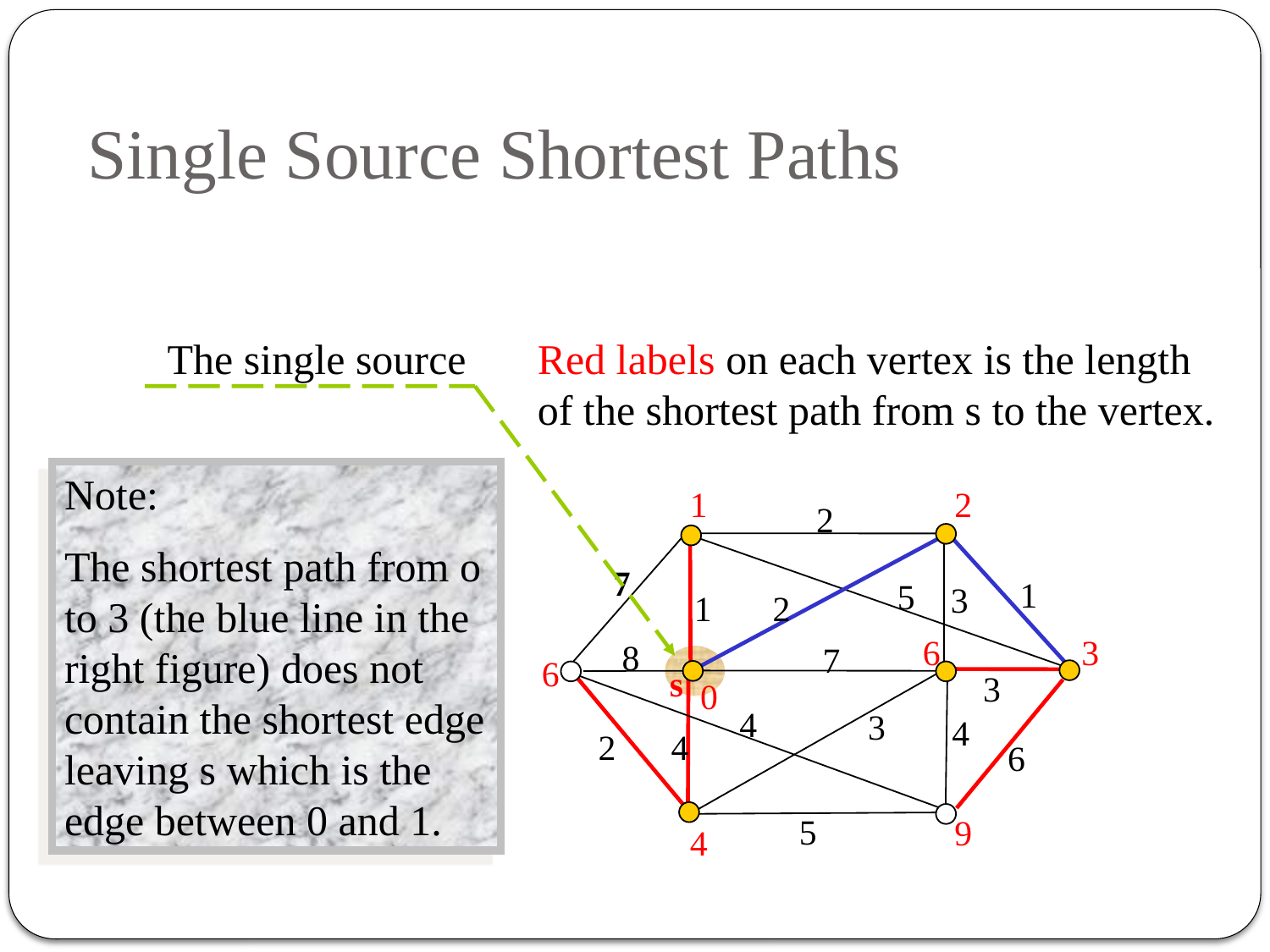

# Single Source Shortest Paths

The single source
Red labels on each vertex is the length of the shortest path from s to the vertex.

Note:
The shortest path from o to 3 (the blue line in the right figure) does not contain the shortest edge leaving s which is the edge between 0 and 1.
1
2
2

7
1
5
3
1
2
6
3
8
7
6

s

3

0

4
3
4
2
4
6

9
5

4